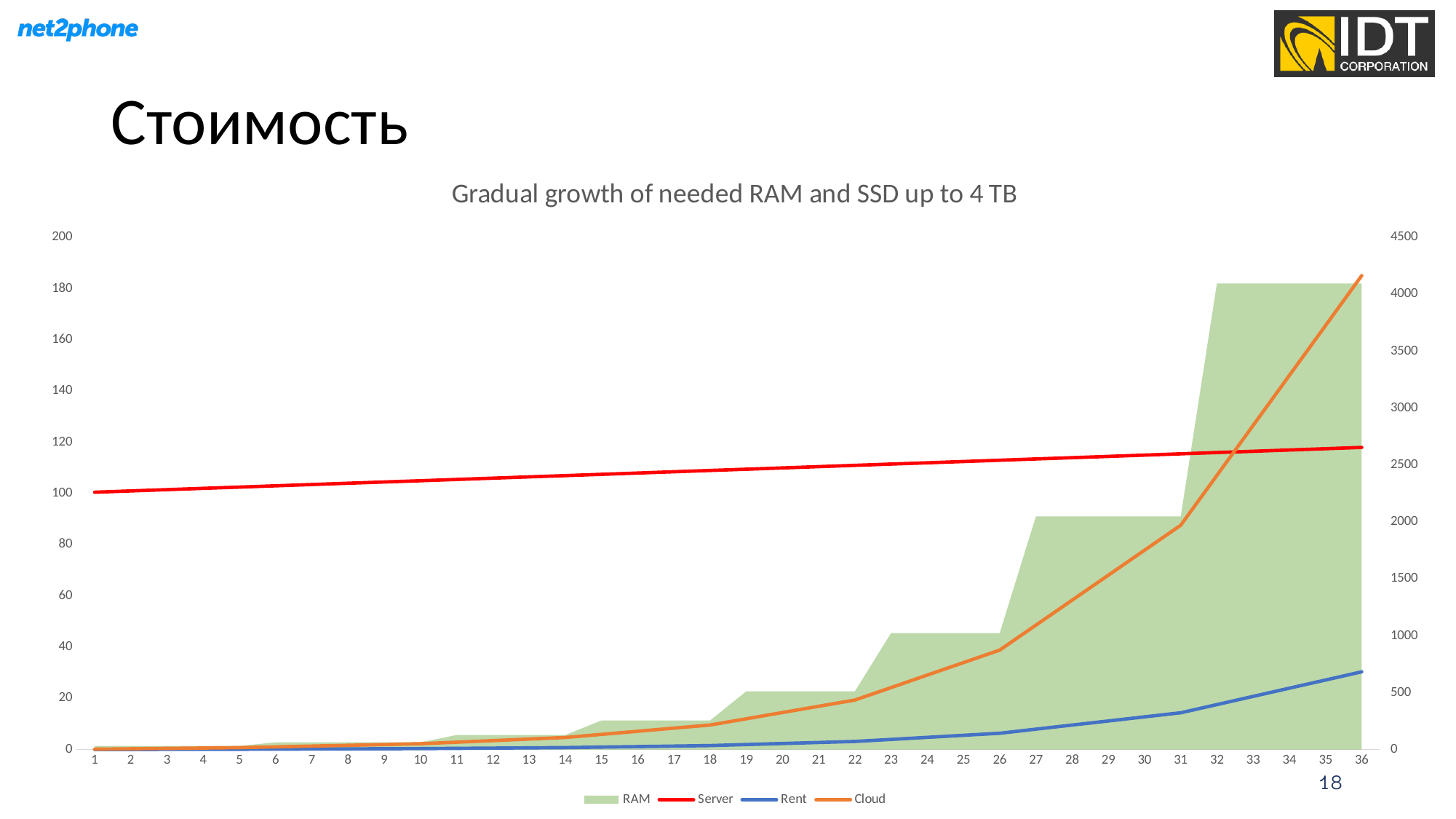

# Стоимость

### Chart: Gradual growth of needed RAM and SSD up to 4 TB

| Category | RAM | Server | Rent | Cloud |
|---|---|---|---|---|
18